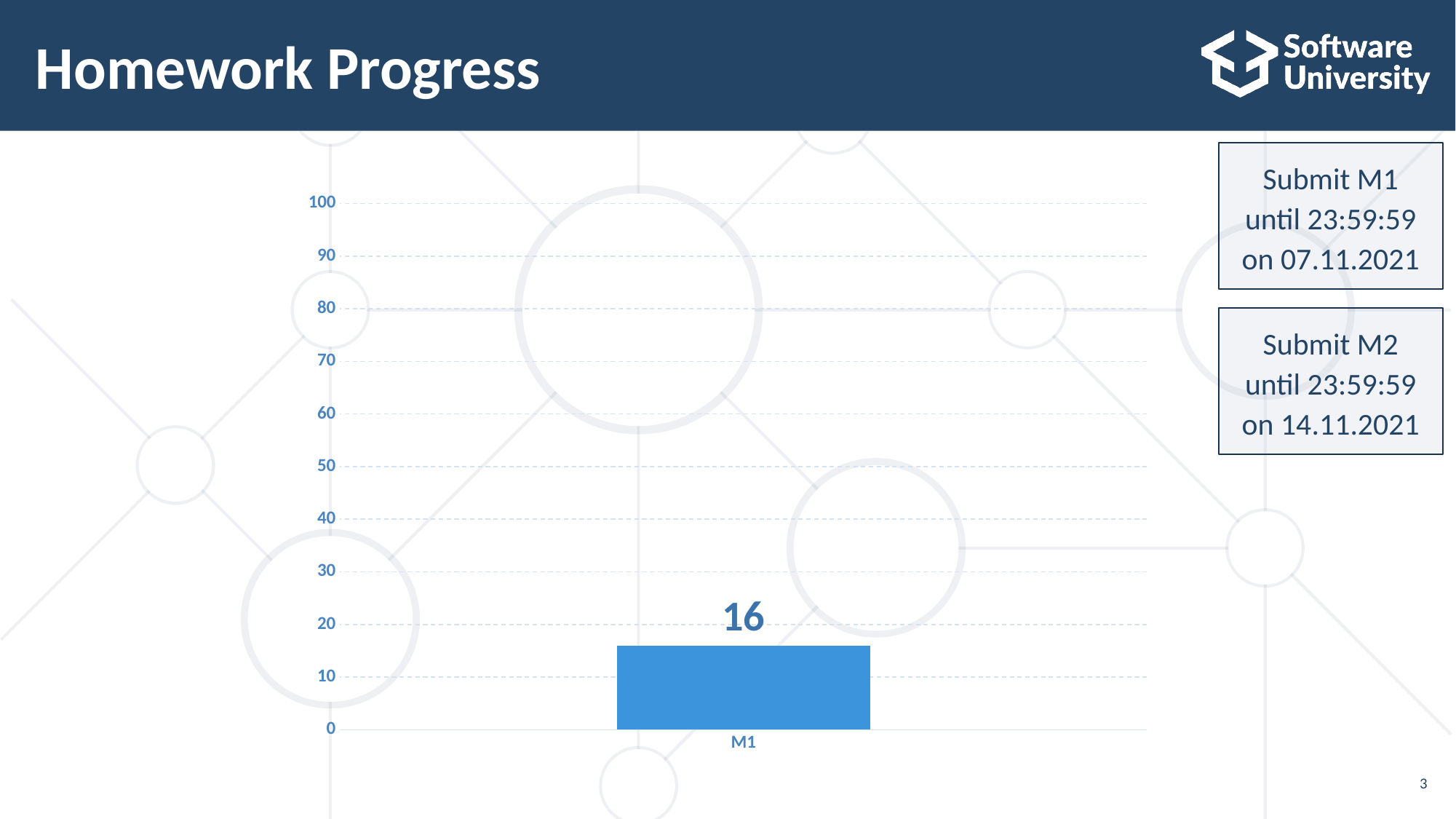

# Homework Progress
Submit M1 until 23:59:59 on 07.11.2021

### Chart

| Category | Submitted | #REF! |
|---|---|---|
| M1 | 16.0 | 1.0 |
Submit M2 until 23:59:59 on 14.11.2021
3